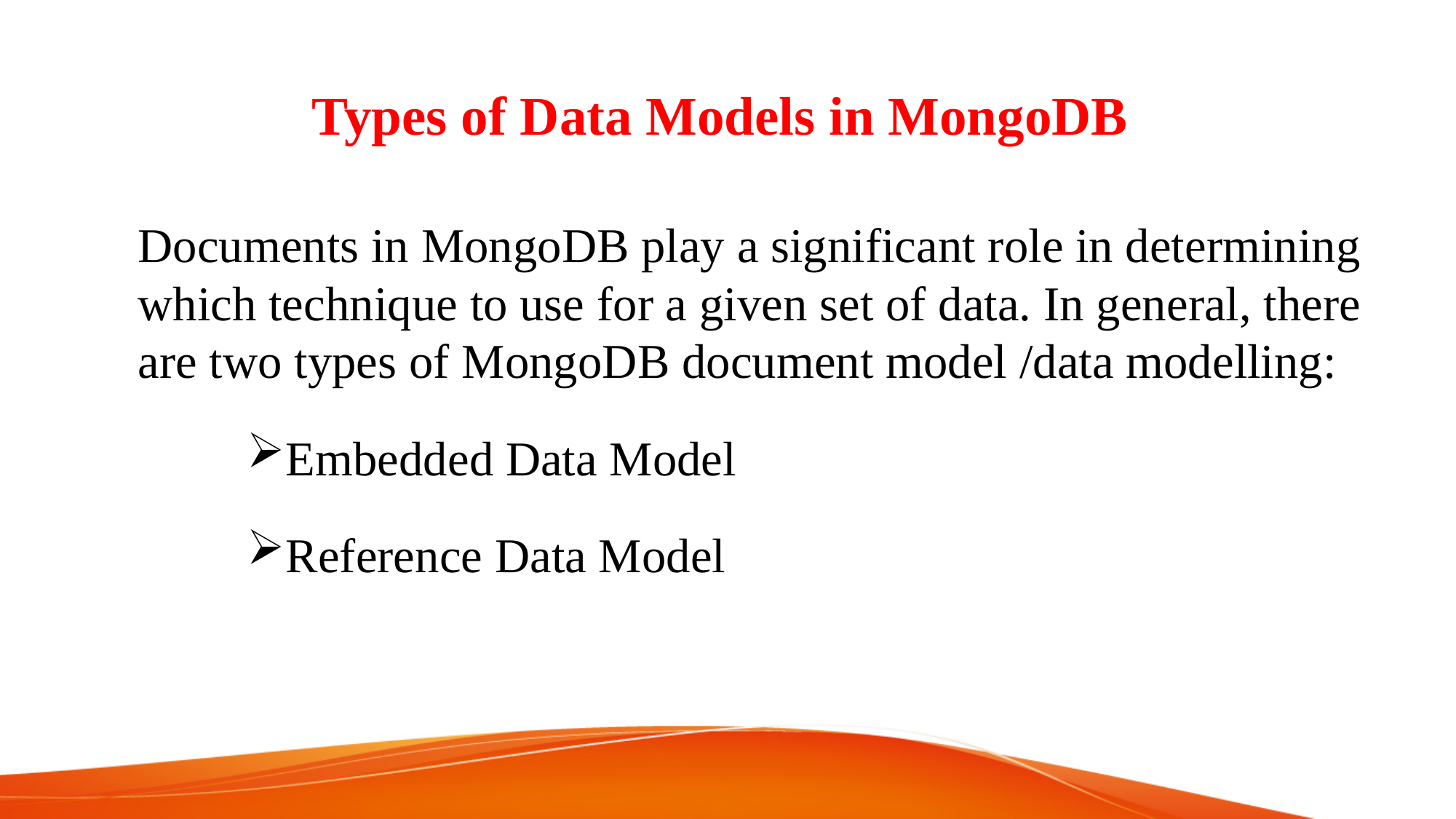

# Types of Data Models in MongoDB

Documents in MongoDB play a significant role in determining which technique to use for a given set of data. In general, there are two types of MongoDB document model /data modelling:
Embedded Data Model
Reference Data Model
29